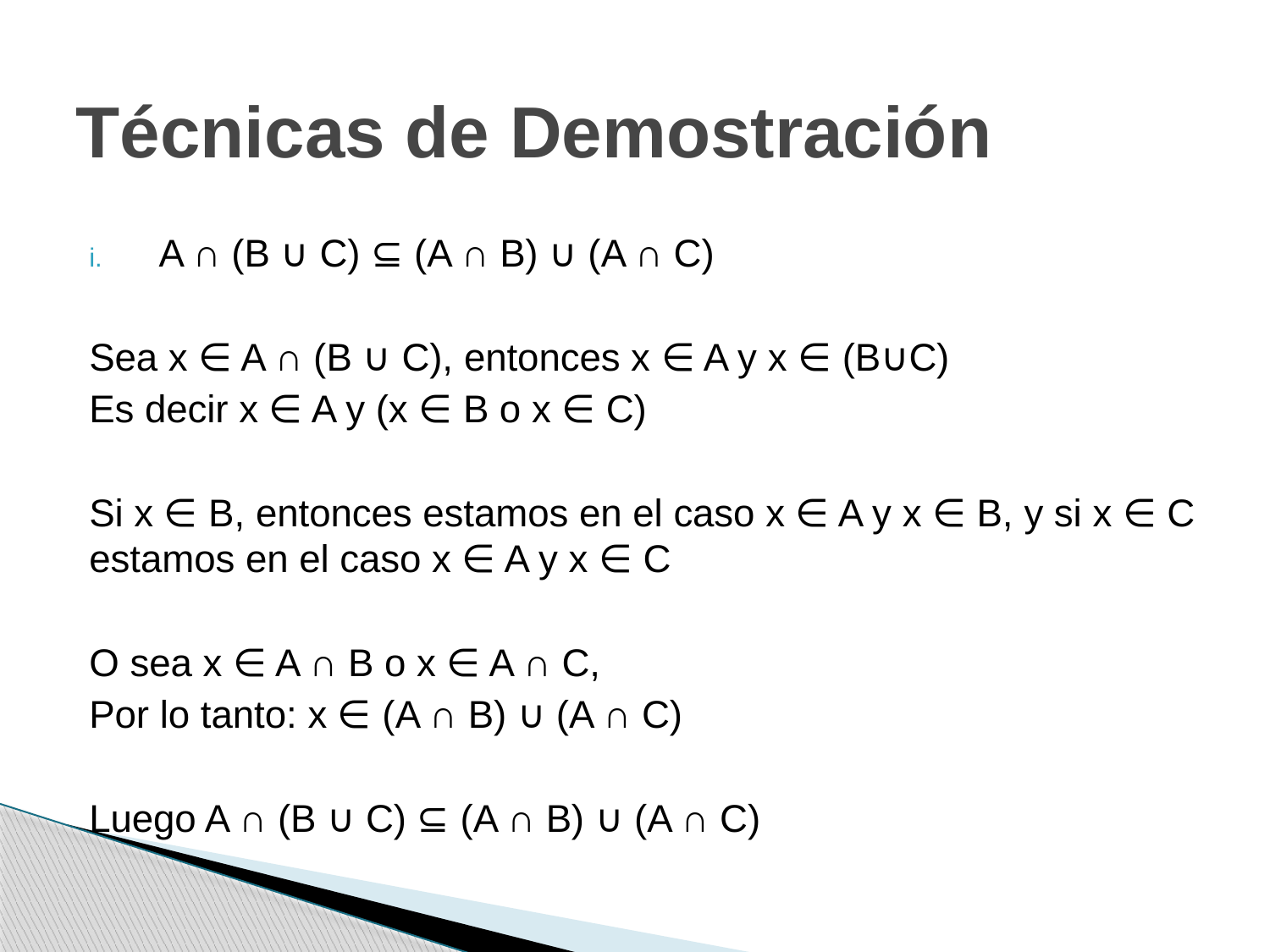

# Técnicas de Demostración
A ∩ (B ∪ C) ⊆ (A ∩ B) ∪ (A ∩ C)

Sea x ∈ A ∩ (B ∪ C), entonces x ∈ A y x ∈ (B∪C)
Es decir x ∈ A y (x ∈ B o x ∈ C)

Si x ∈ B, entonces estamos en el caso x ∈ A y x ∈ B, y si x ∈ C estamos en el caso x ∈ A y x ∈ C

O sea x ∈ A ∩ B o x ∈ A ∩ C,
Por lo tanto: x ∈ (A ∩ B) ∪ (A ∩ C)

Luego A ∩ (B ∪ C) ⊆ (A ∩ B) ∪ (A ∩ C)